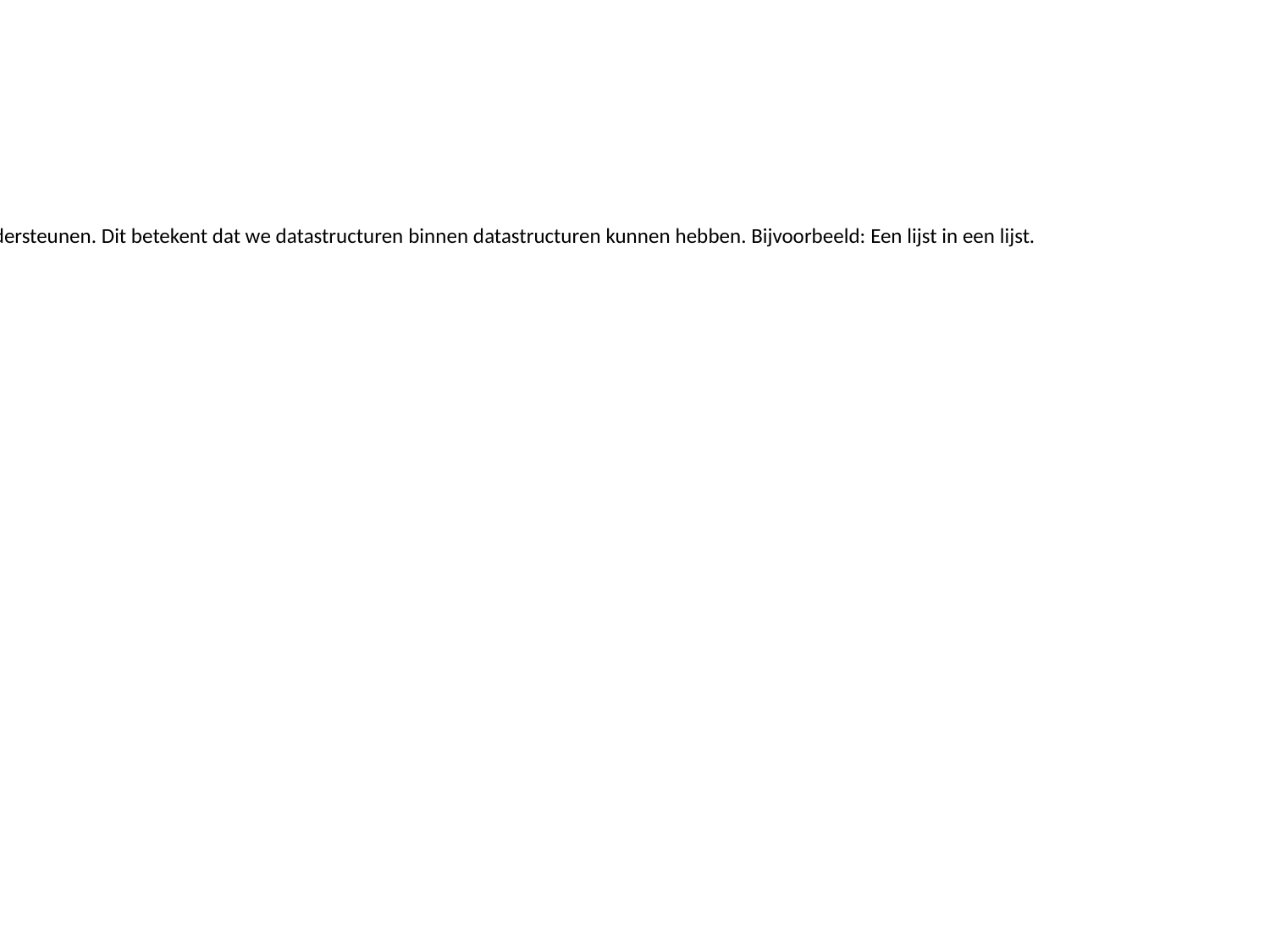

Info:
## Nestlijsten Een geweldige eigenschap van Python-datastructuren is dat ze *nesting* ondersteunen. Dit betekent dat we datastructuren binnen datastructuren kunnen hebben. Bijvoorbeeld: Een lijst in een lijst. Laten we eens kijken hoe dit werkt!